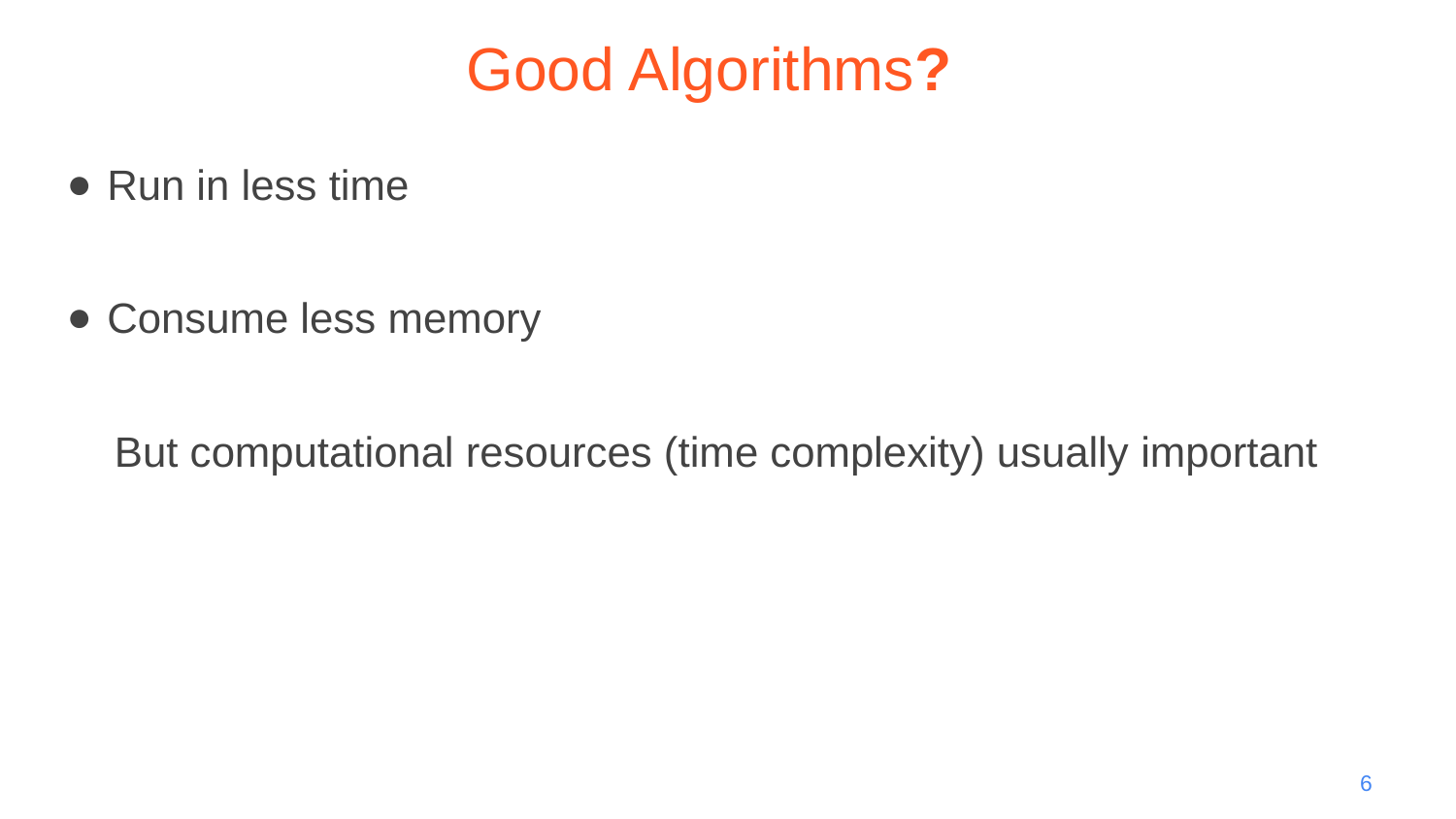

# Good Algorithms?
Run in less time

Consume less memory

    But computational resources (time complexity) usually important
6